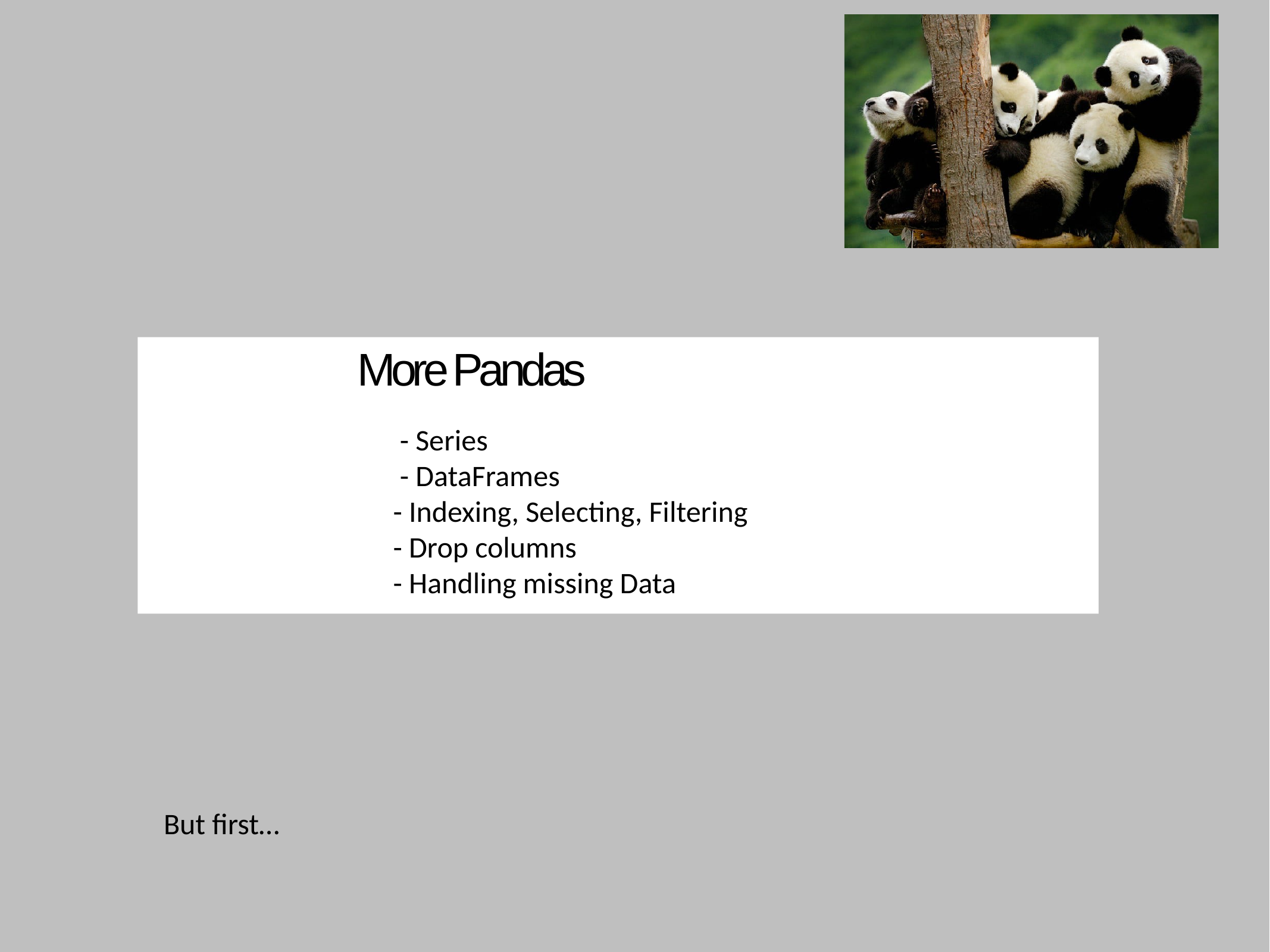

More Pandas
 - Series
 - DataFrames
- Indexing, Selecting, Filtering
- Drop columns
- Handling missing Data
But first…